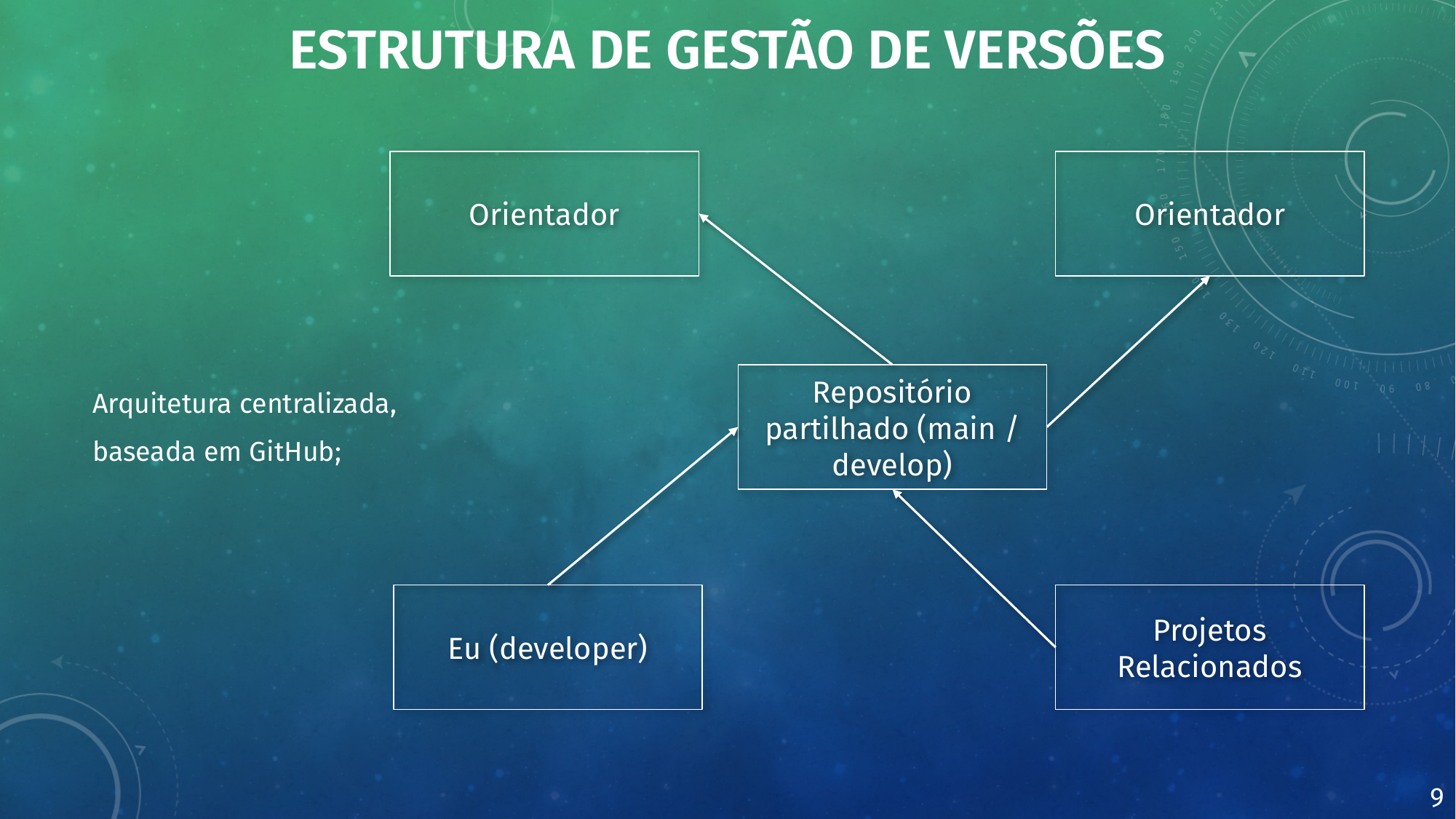

# Estrutura de gestão de versões
Arquitetura centralizada,
baseada em GitHub;
Orientador
Orientador
Repositório partilhado (main / develop)
Eu (developer)
Projetos Relacionados
9